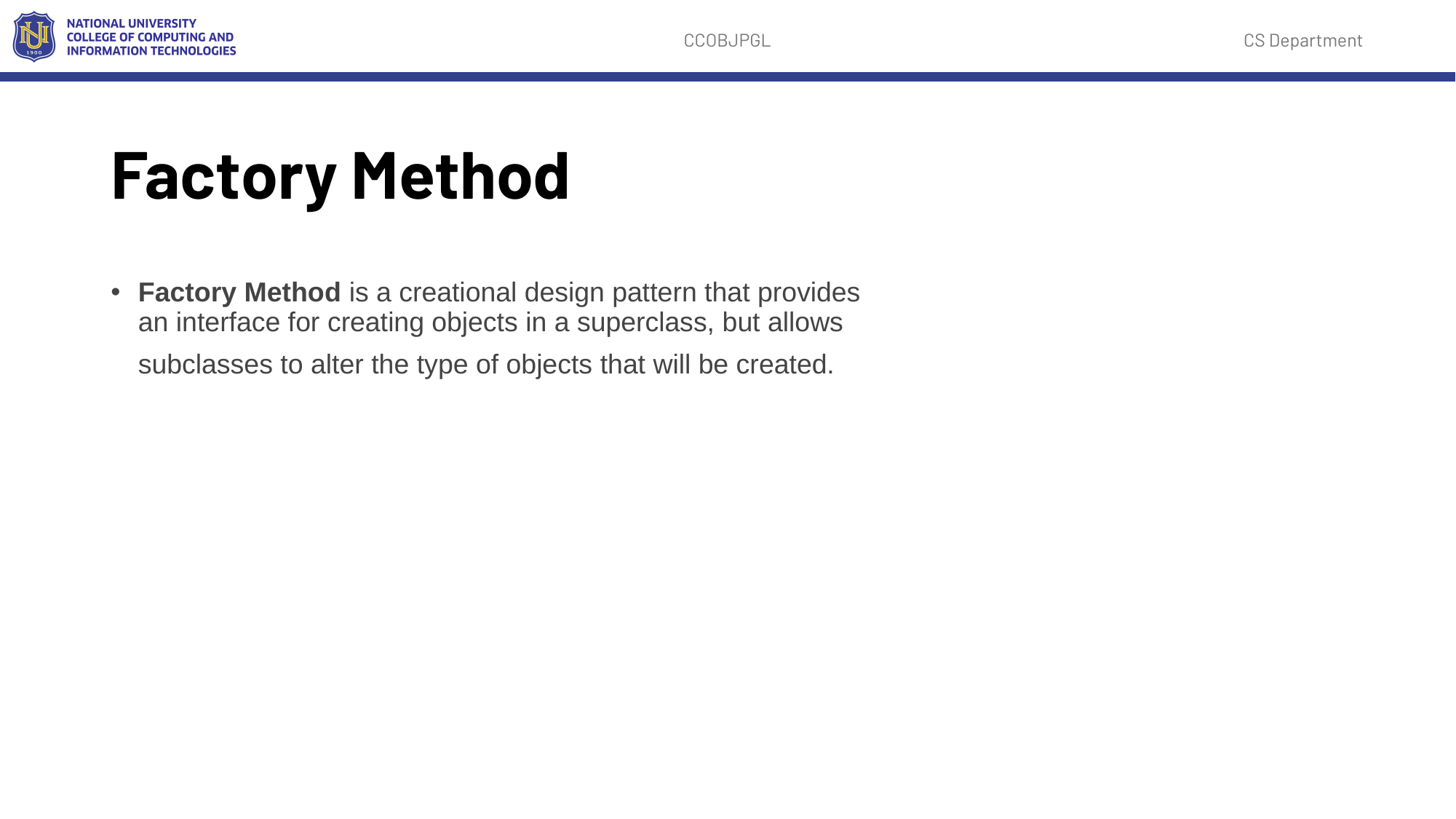

# Factory Method
Factory Method is a creational design pattern that provides
an interface for creating objects in a superclass, but allows
subclasses to alter the type of objects that will be created.